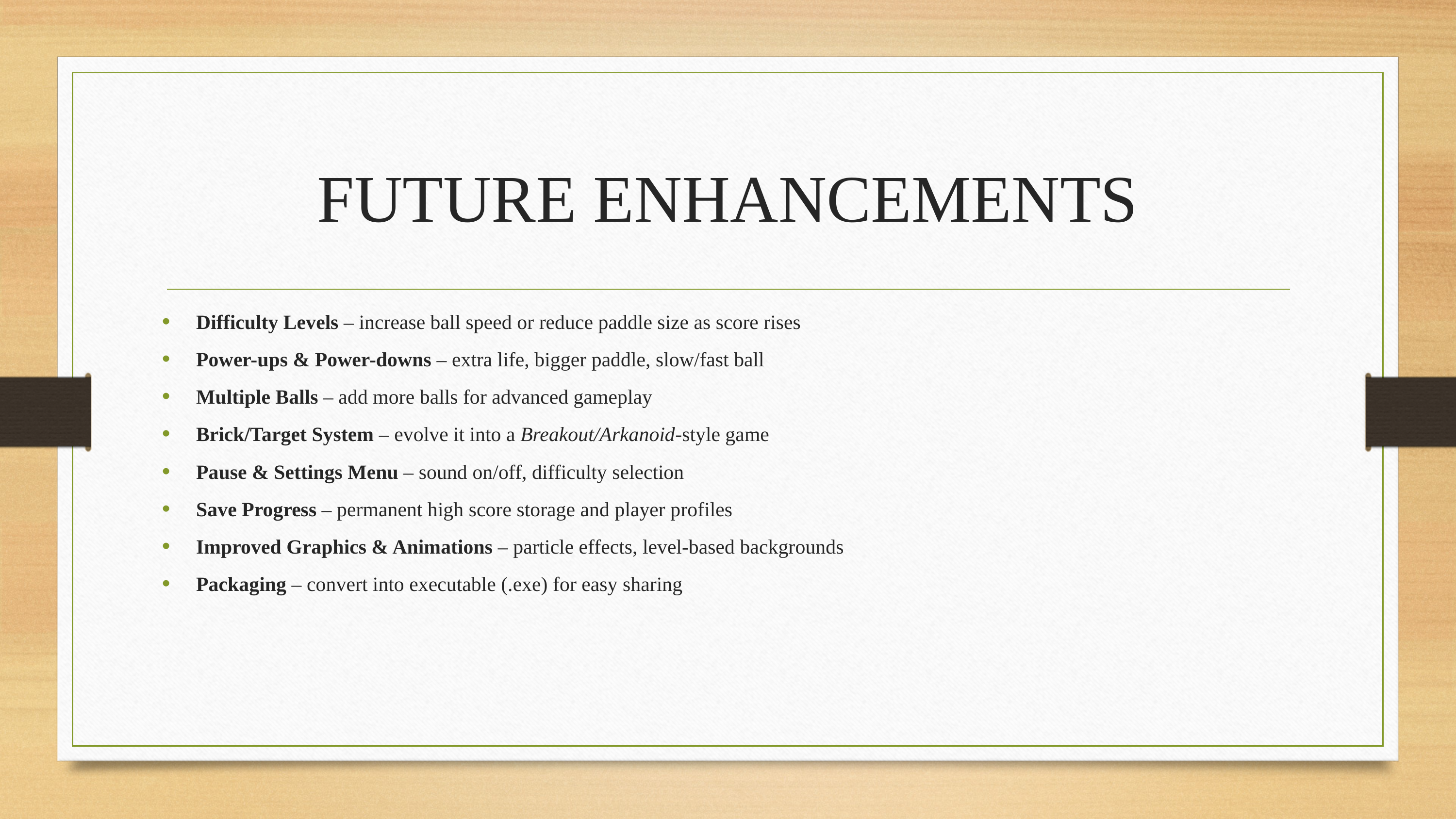

# FUTURE ENHANCEMENTS
Difficulty Levels – increase ball speed or reduce paddle size as score rises
Power-ups & Power-downs – extra life, bigger paddle, slow/fast ball
Multiple Balls – add more balls for advanced gameplay
Brick/Target System – evolve it into a Breakout/Arkanoid-style game
Pause & Settings Menu – sound on/off, difficulty selection
Save Progress – permanent high score storage and player profiles
Improved Graphics & Animations – particle effects, level-based backgrounds
Packaging – convert into executable (.exe) for easy sharing